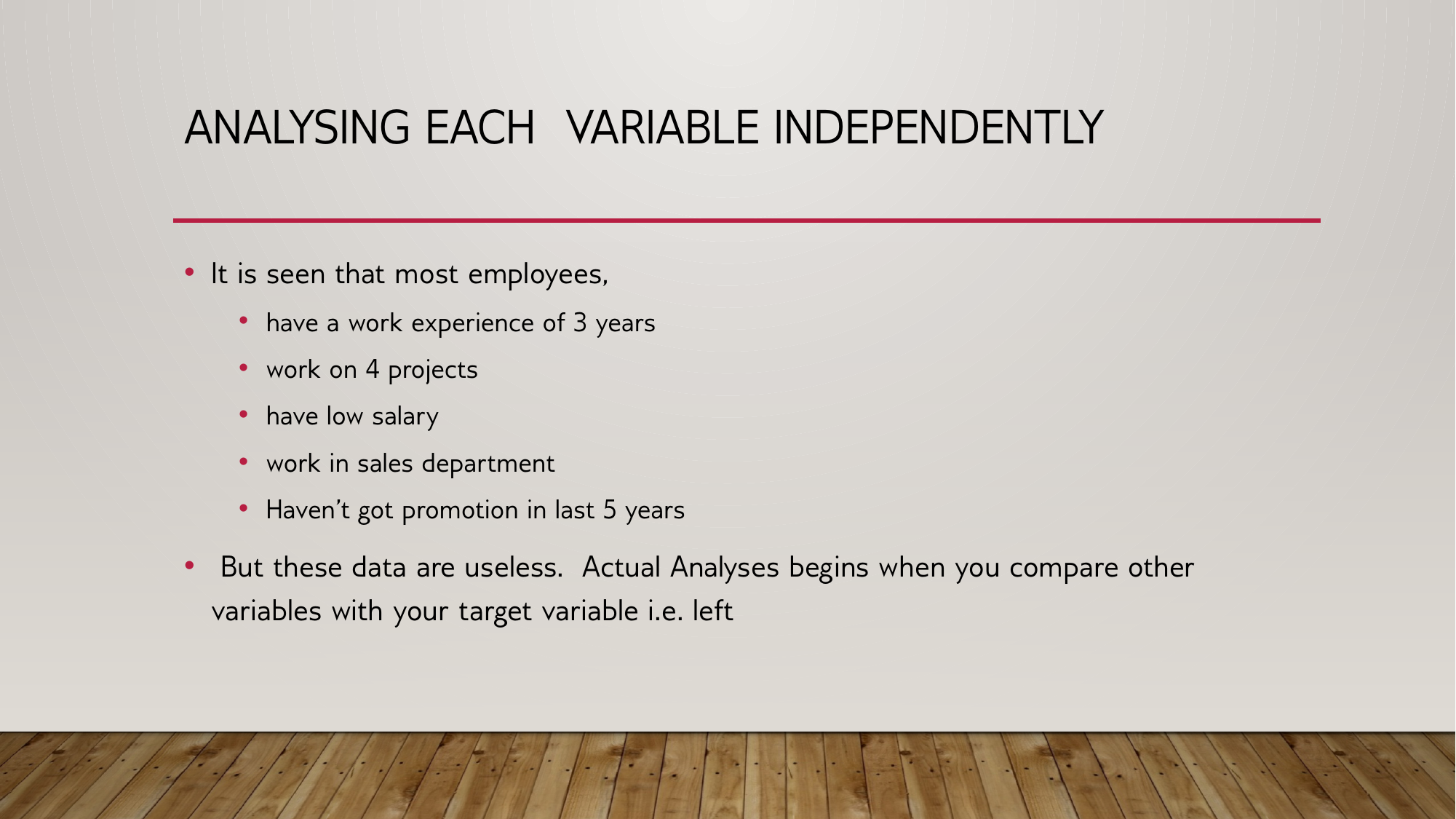

# Analysing each  variable independently
It is seen that most employees,
have a work experience of 3 years
work on 4 projects
have low salary
work in sales department
Haven’t got promotion in last 5 years
 But these data are useless.  Actual Analyses begins when you compare other variables with your target variable i.e. left